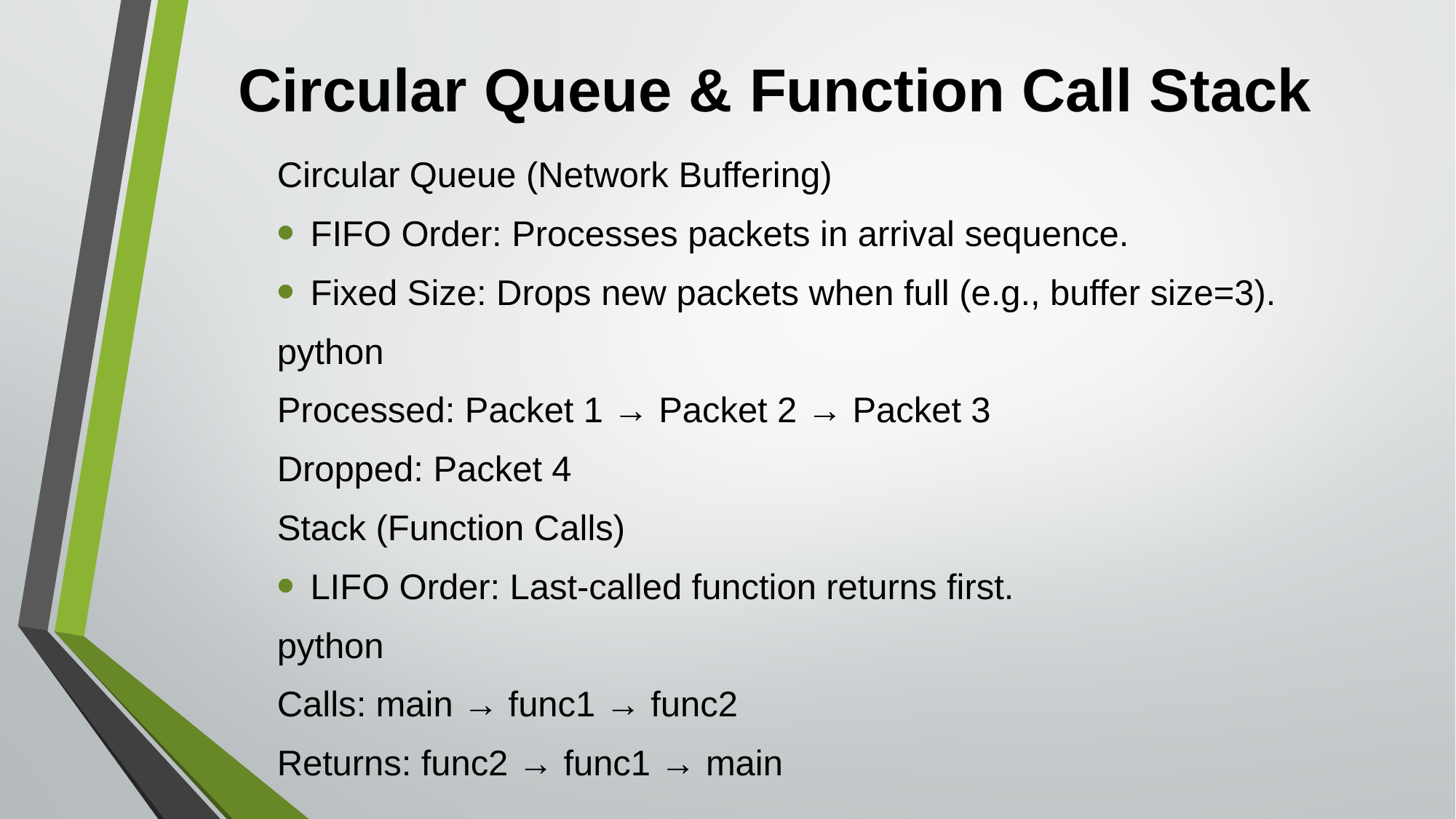

# Circular Queue & Function Call Stack
Circular Queue (Network Buffering)
FIFO Order: Processes packets in arrival sequence.
Fixed Size: Drops new packets when full (e.g., buffer size=3).
python
Processed: Packet 1 → Packet 2 → Packet 3
Dropped: Packet 4
Stack (Function Calls)
LIFO Order: Last-called function returns first.
python
Calls: main → func1 → func2
Returns: func2 → func1 → main